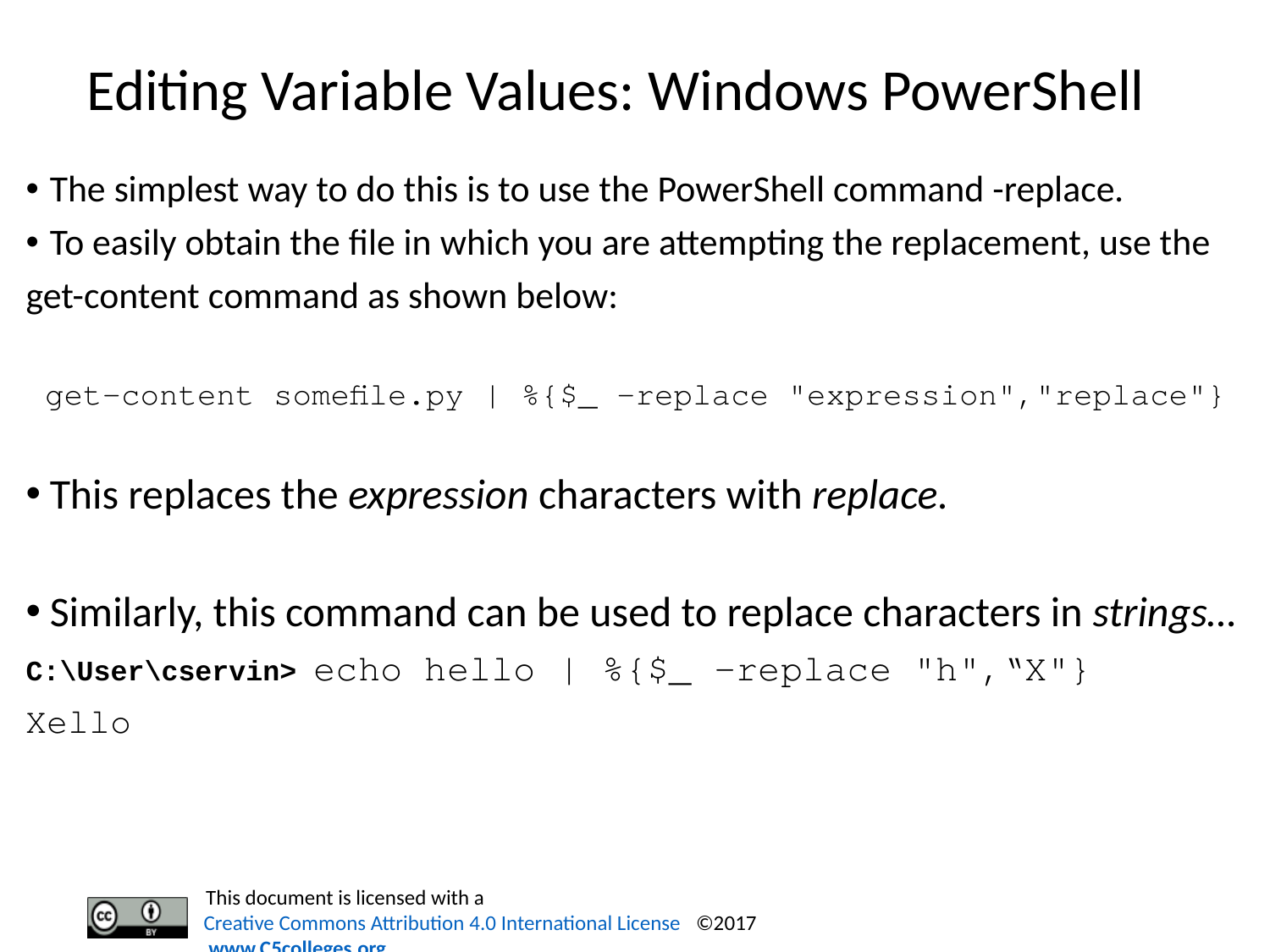

# Editing Variable Values: Windows PowerShell
The simplest way to do this is to use the PowerShell command -replace.
To easily obtain the file in which you are attempting the replacement, use the
get-content command as shown below:

 get-content somefile.py | %{$_ -replace "expression","replace"}

This replaces the expression characters with replace.

Similarly, this command can be used to replace characters in strings…
C:\User\cservin> echo hello | %{$_ -replace "h",“X"}
Xello